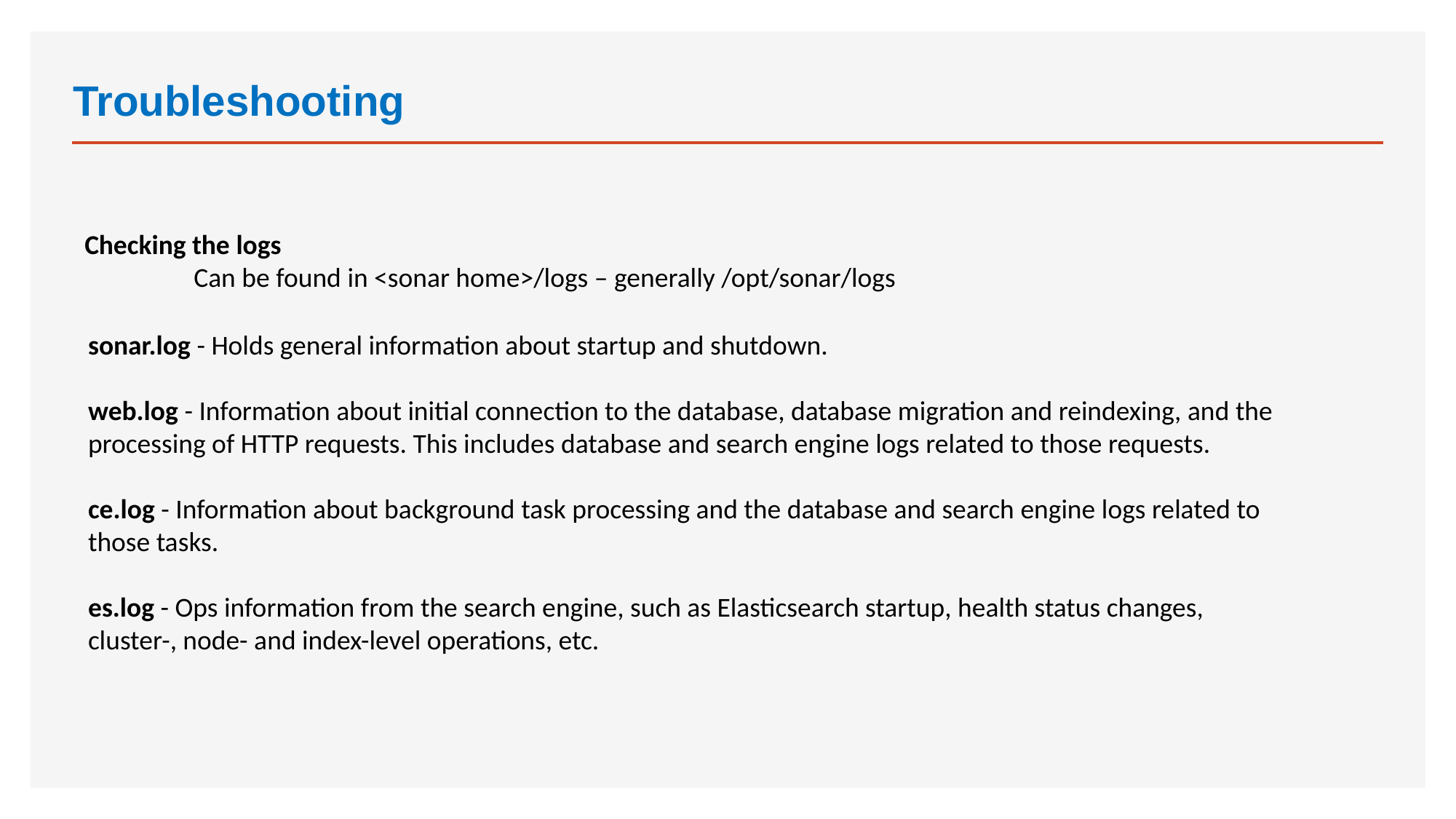

# Troubleshooting
Checking the logs
	Can be found in <sonar home>/logs – generally /opt/sonar/logs
sonar.log - Holds general information about startup and shutdown.

web.log - Information about initial connection to the database, database migration and reindexing, and the processing of HTTP requests. This includes database and search engine logs related to those requests.

ce.log - Information about background task processing and the database and search engine logs related to those tasks.

es.log - Ops information from the search engine, such as Elasticsearch startup, health status changes, cluster-, node- and index-level operations, etc.